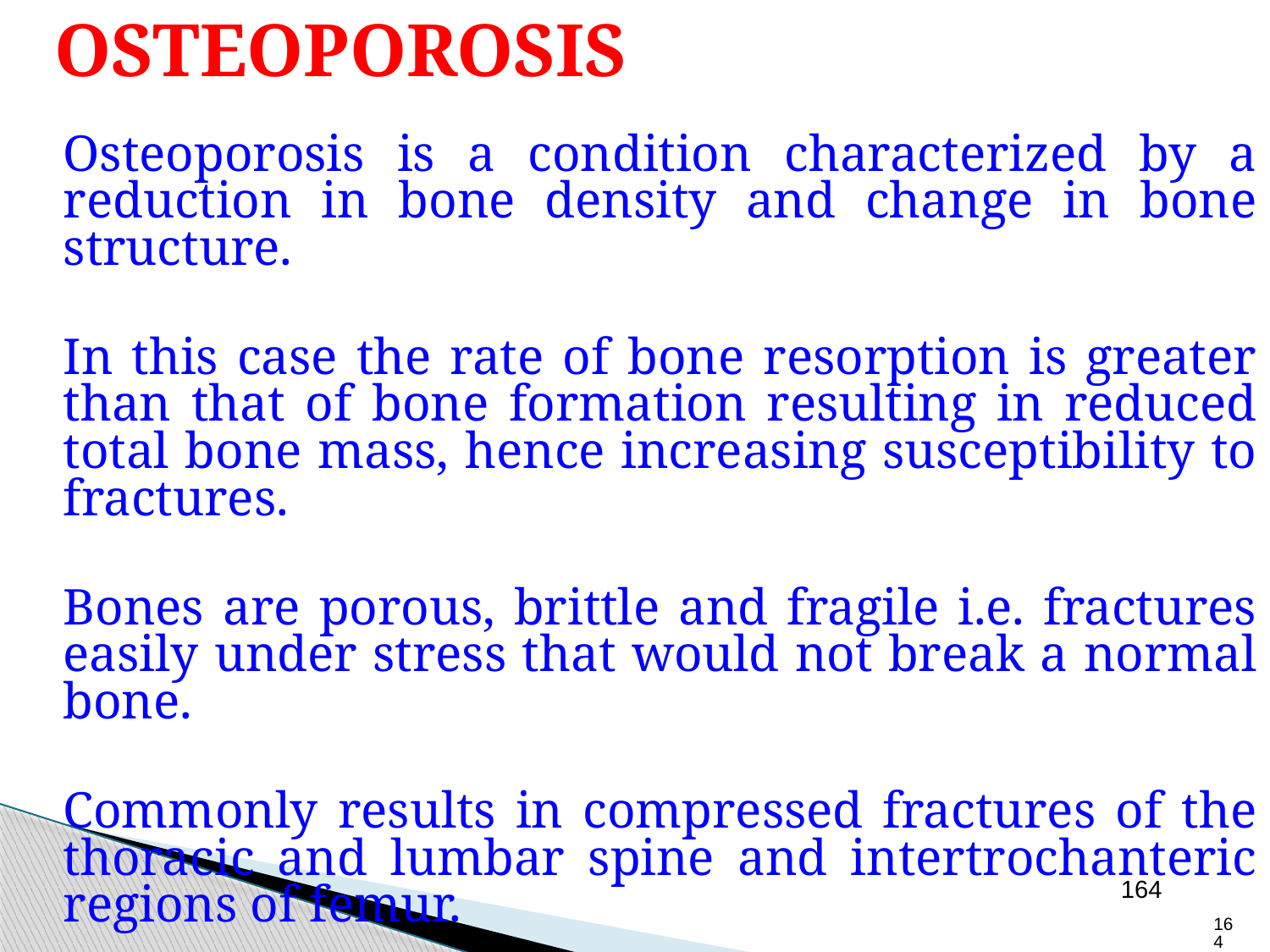

# OSTEOPOROSIS
	Osteoporosis is a condition characterized by a reduction in bone density and change in bone structure.

	In this case the rate of bone resorption is greater than that of bone formation resulting in reduced total bone mass, hence increasing susceptibility to fractures.

	Bones are porous, brittle and fragile i.e. fractures easily under stress that would not break a normal bone.

	Commonly results in compressed fractures of the thoracic and lumbar spine and intertrochanteric regions of femur.
164
164